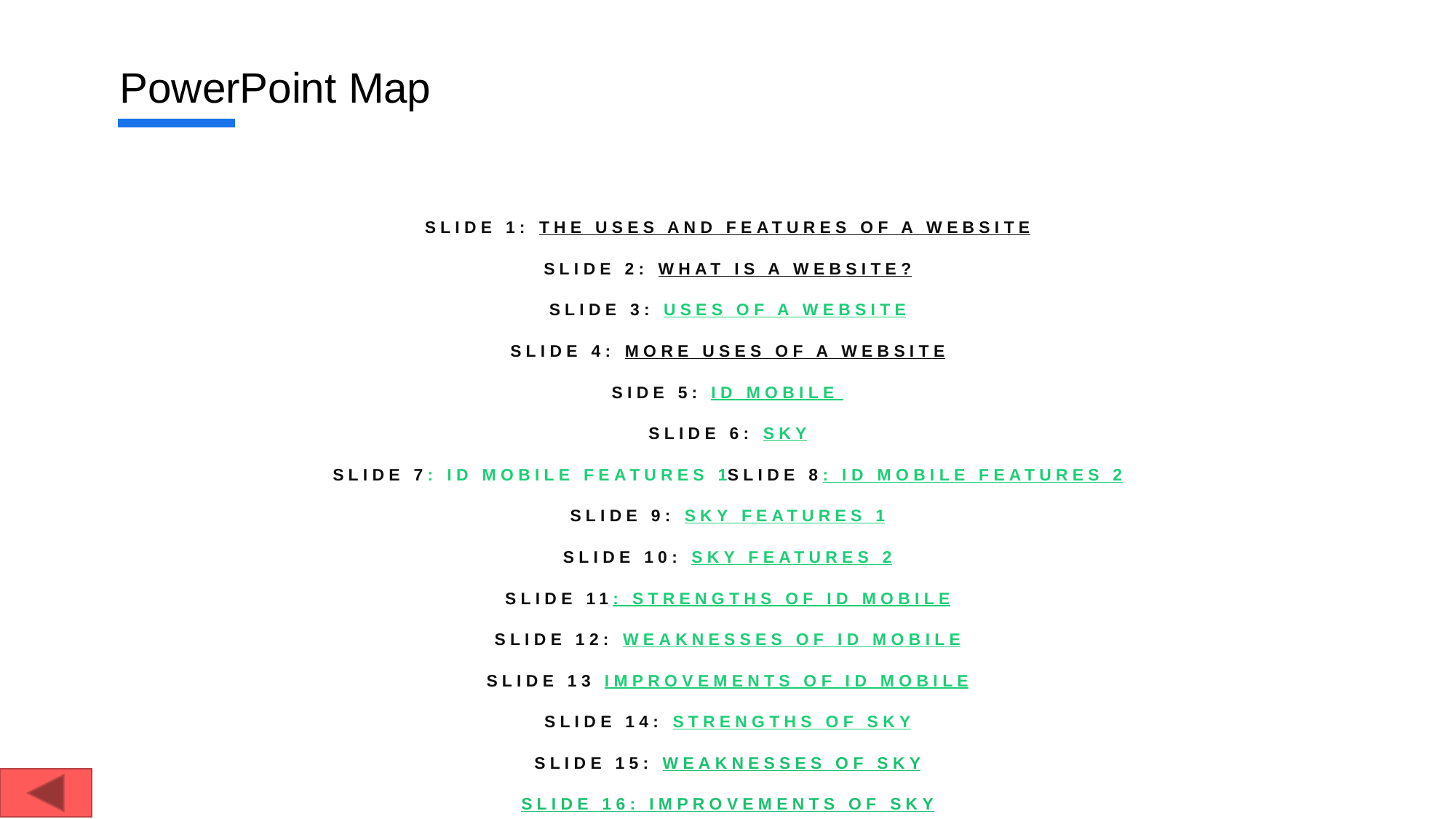

# PowerPoint Map
Slide 1: The uses and features of a Website
Slide 2: What is a Website?
Slide 3: Uses of a Website
Slide 4: More uses of a Website
Side 5: ID Mobile
Slide 6: Sky
Slide 7: iD Mobile Features 1
slide 8: iD mobile features 2
Slide 9: Sky features 1
Slide 10: sky features 2
Slide 11: Strengths of id mobile
Slide 12: weaknesses of id mobile
Slide 13 Improvements of id mobile
Slide 14: strengths of sky
Slide 15: weaknesses of sky
Slide 16: improvements of sky